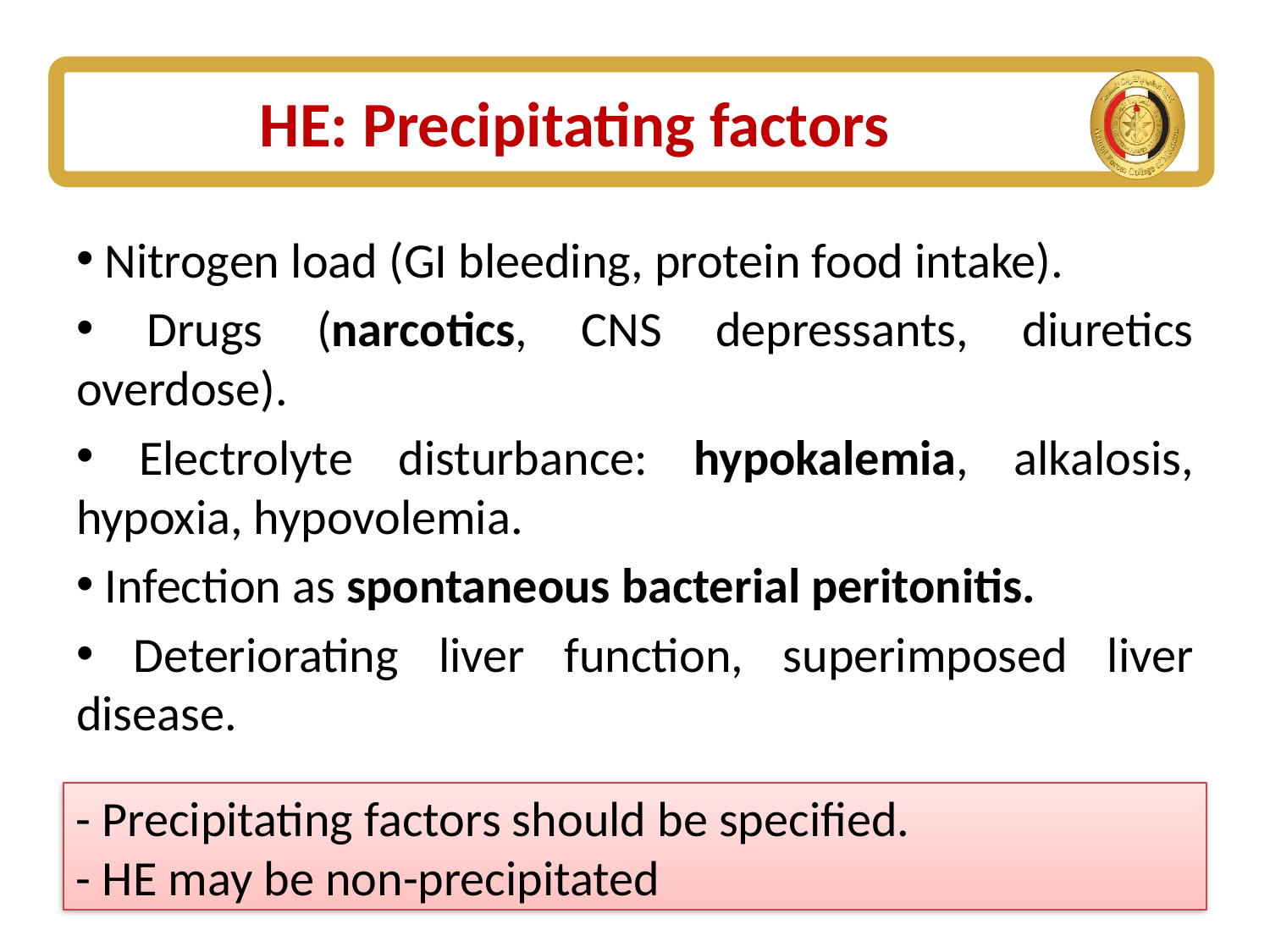

# HE: Precipitating factors
 Nitrogen load (GI bleeding, protein food intake).
 Drugs (narcotics, CNS depressants, diuretics overdose).
 Electrolyte disturbance: hypokalemia, alkalosis, hypoxia, hypovolemia.
 Infection as spontaneous bacterial peritonitis.
 Deteriorating liver function, superimposed liver disease.
- Precipitating factors should be specified.
- HE may be non-precipitated